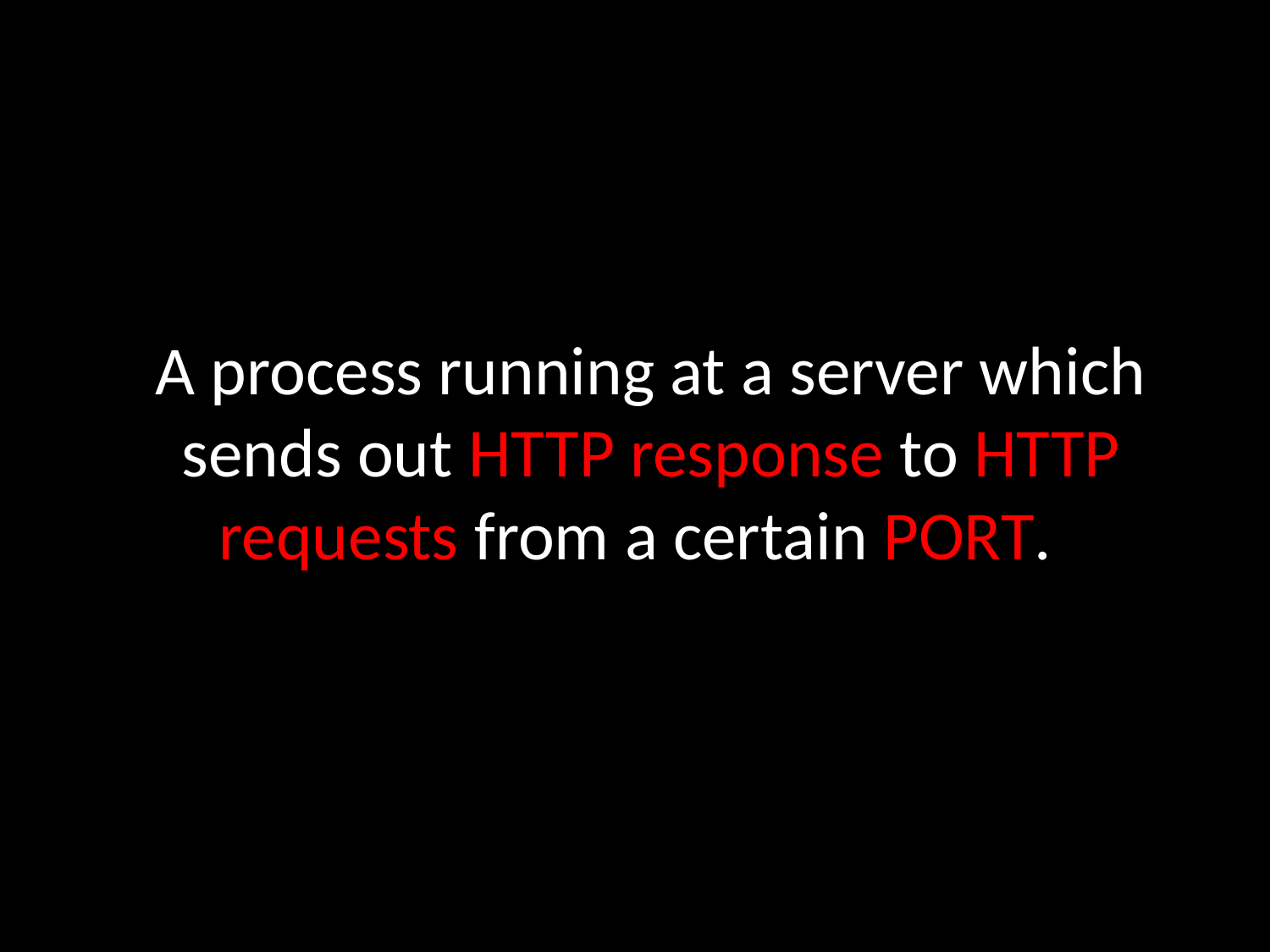

# A process running at a server which sends out HTTP response to HTTP requests from a certain PORT.